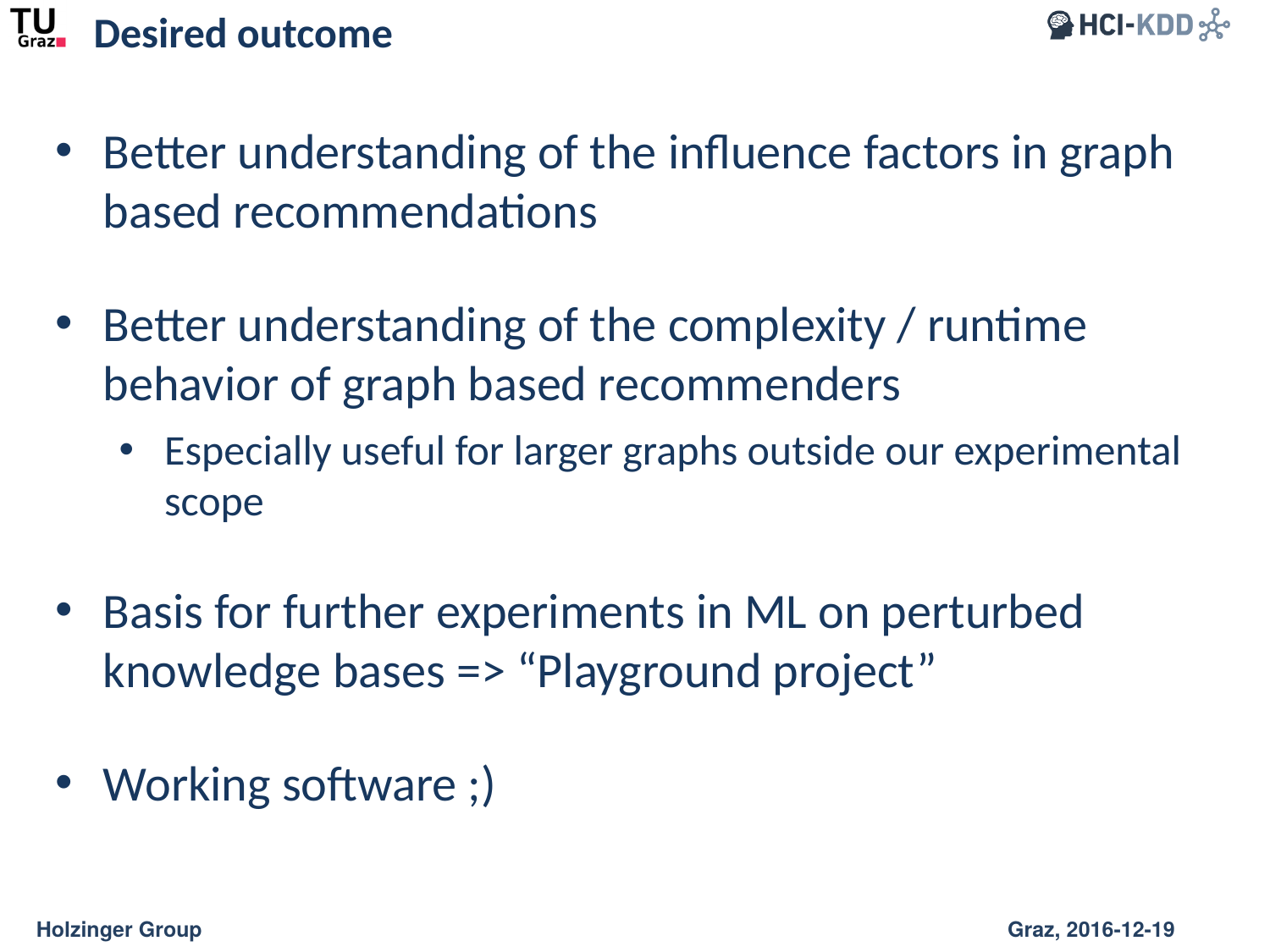

# Desired outcome
Better understanding of the influence factors in graph based recommendations

Better understanding of the complexity / runtime behavior of graph based recommenders
Especially useful for larger graphs outside our experimental scope

Basis for further experiments in ML on perturbed knowledge bases => “Playground project”

Working software ;)